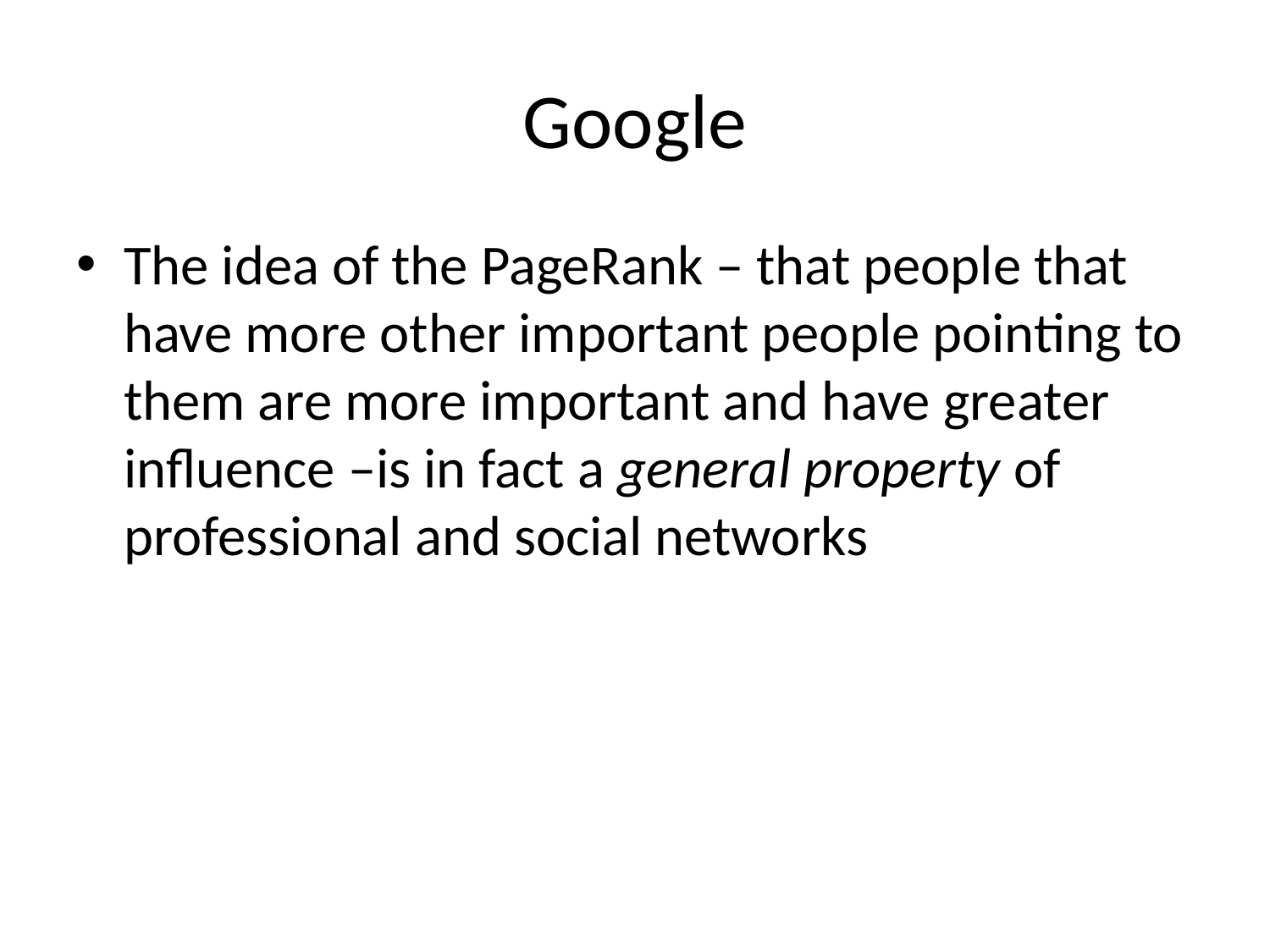

# Google
The idea of the PageRank – that people that have more other important people pointing to them are more important and have greater influence –is in fact a general property of professional and social networks